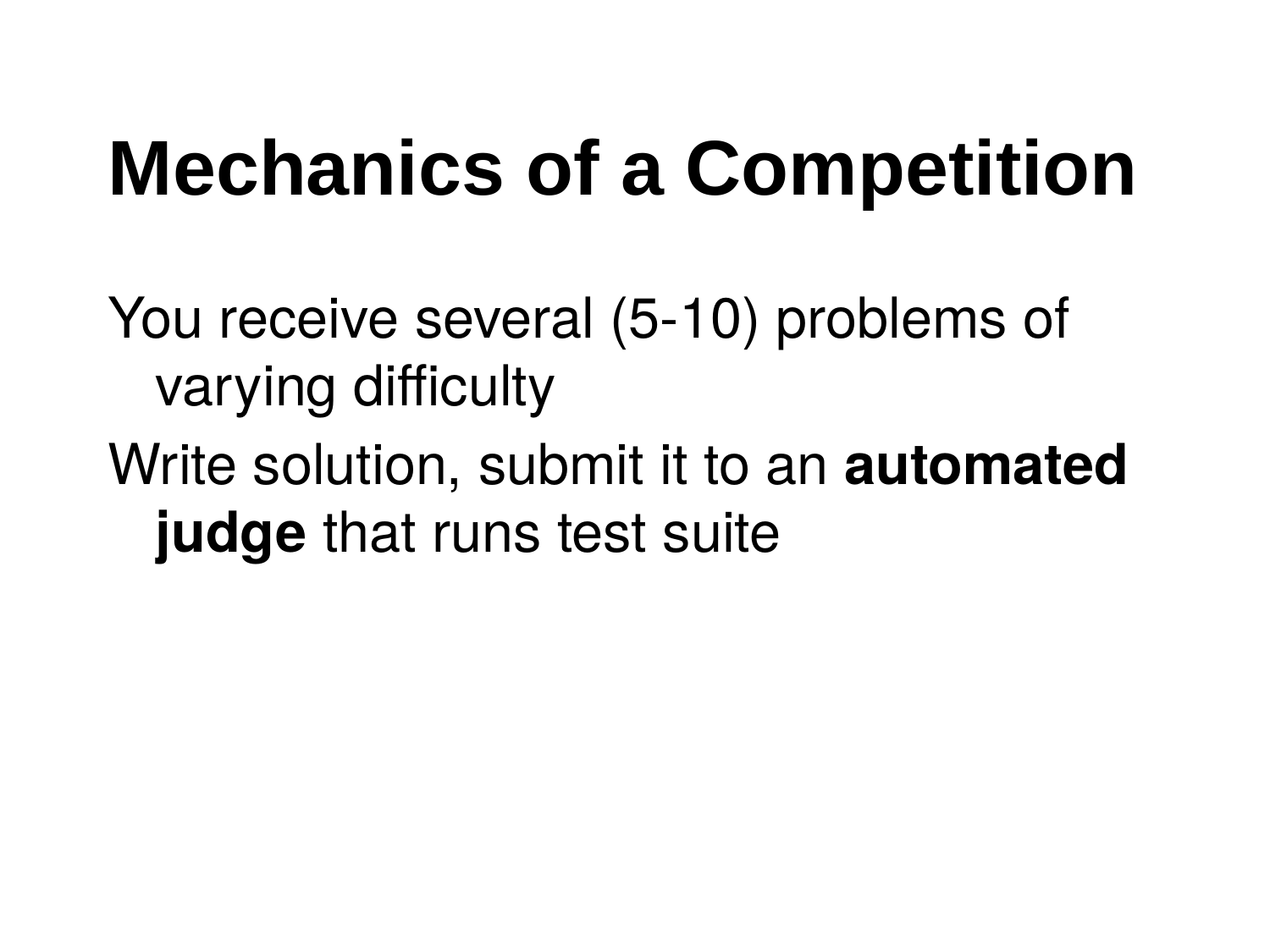

# Mechanics of a Competition
You receive several (5-10) problems of varying difficulty
Write solution, submit it to an automated judge that runs test suite